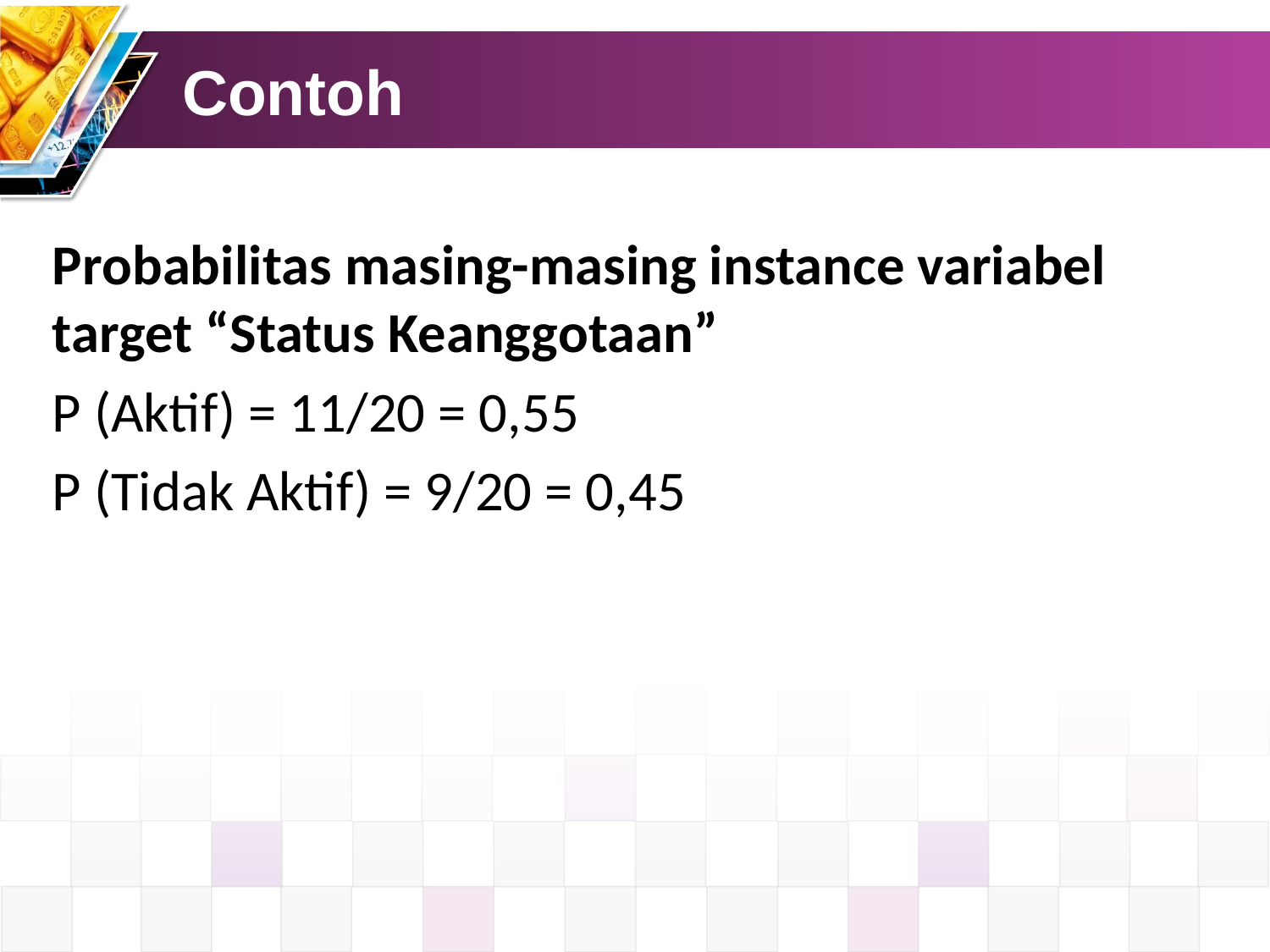

# Contoh
Probabilitas masing-masing instance variabel target “Status Keanggotaan”
P (Aktif) = 11/20 = 0,55
P (Tidak Aktif) = 9/20 = 0,45